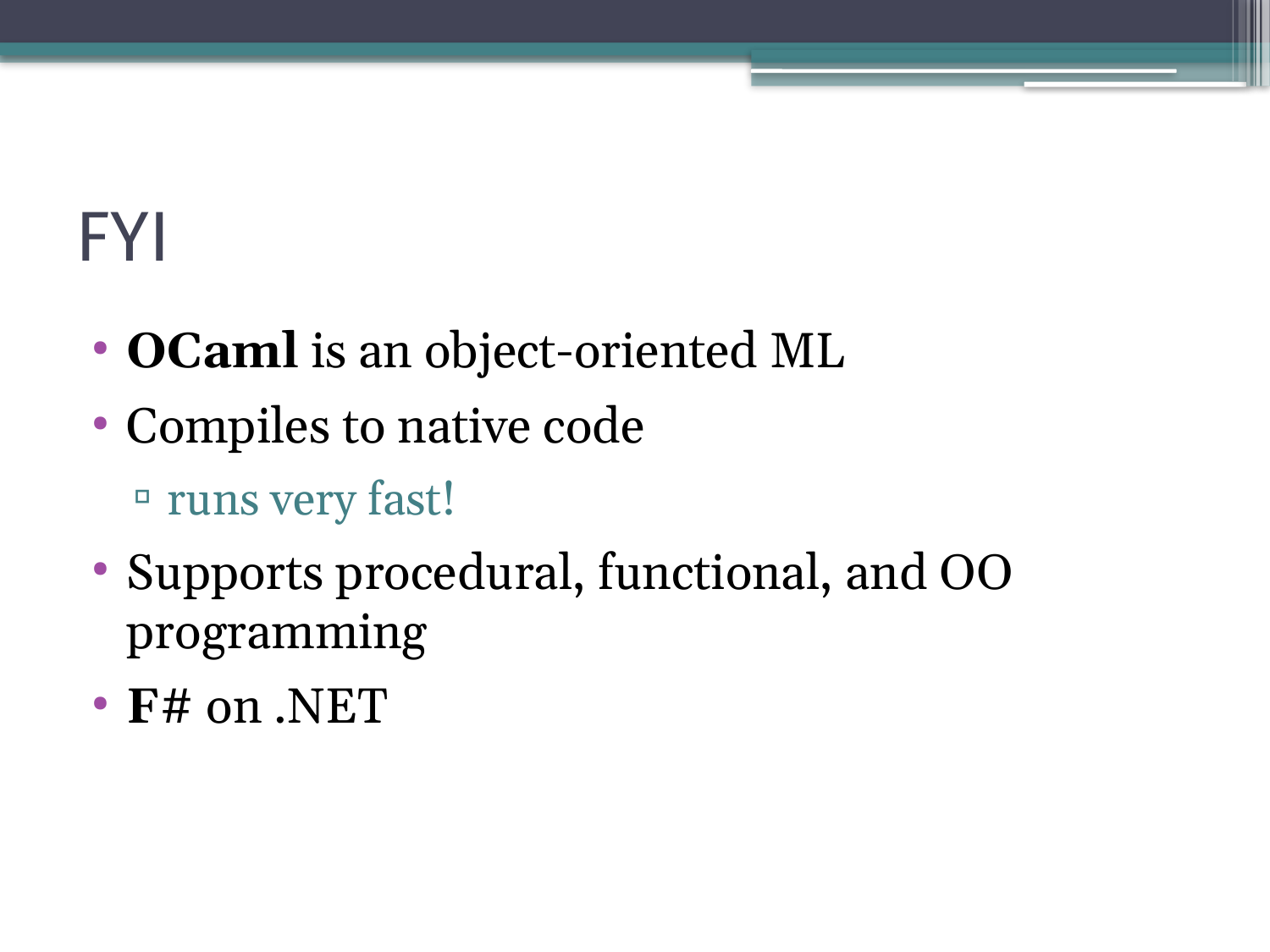

# FYI
OCaml is an object-oriented ML
Compiles to native code
runs very fast!
Supports procedural, functional, and OO programming
F# on .NET